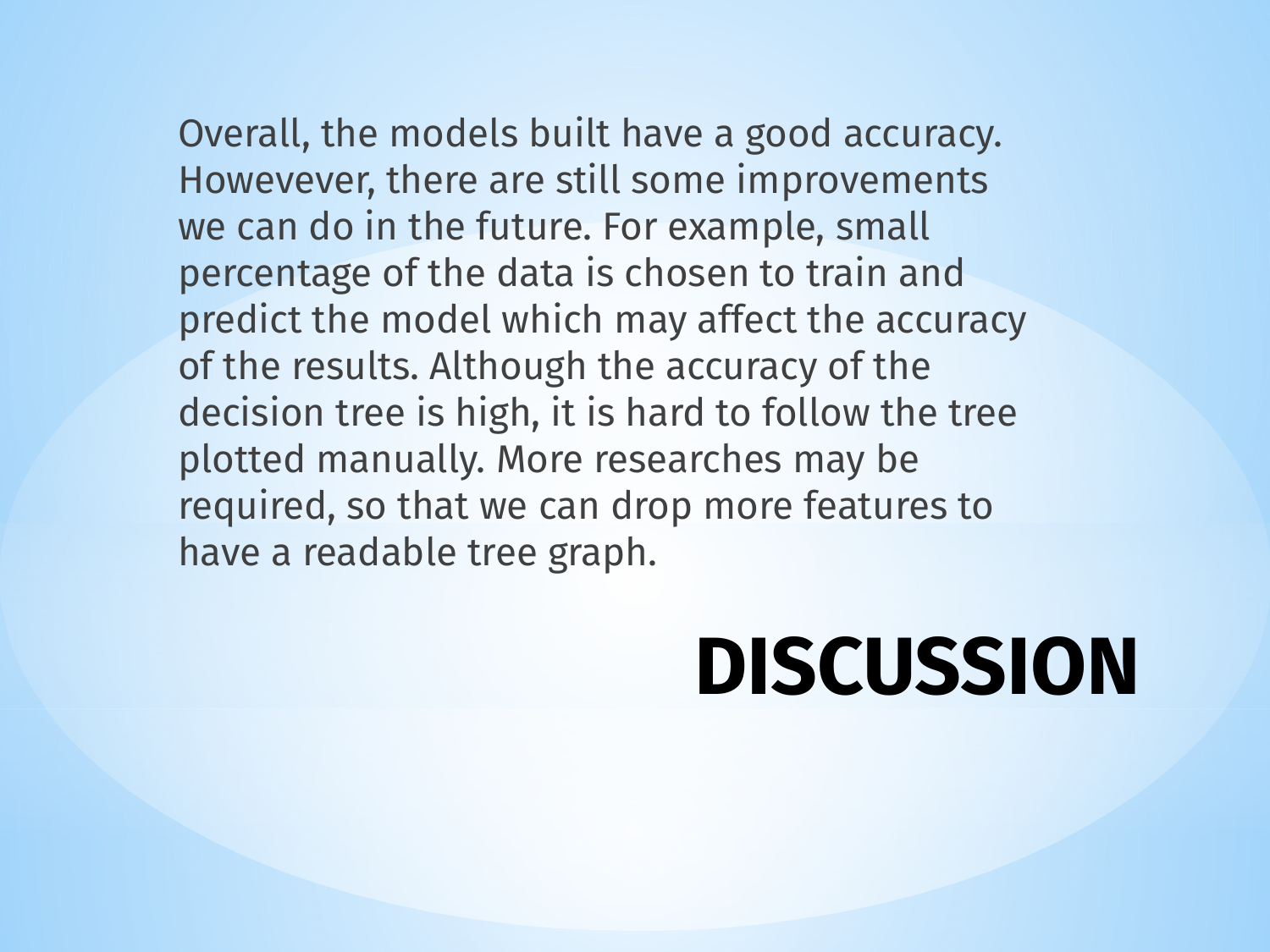

Overall, the models built have a good accuracy. Howevever, there are still some improvements we can do in the future. For example, small percentage of the data is chosen to train and predict the model which may affect the accuracy of the results. Although the accuracy of the decision tree is high, it is hard to follow the tree plotted manually. More researches may be required, so that we can drop more features to have a readable tree graph.
# DISCUSSION